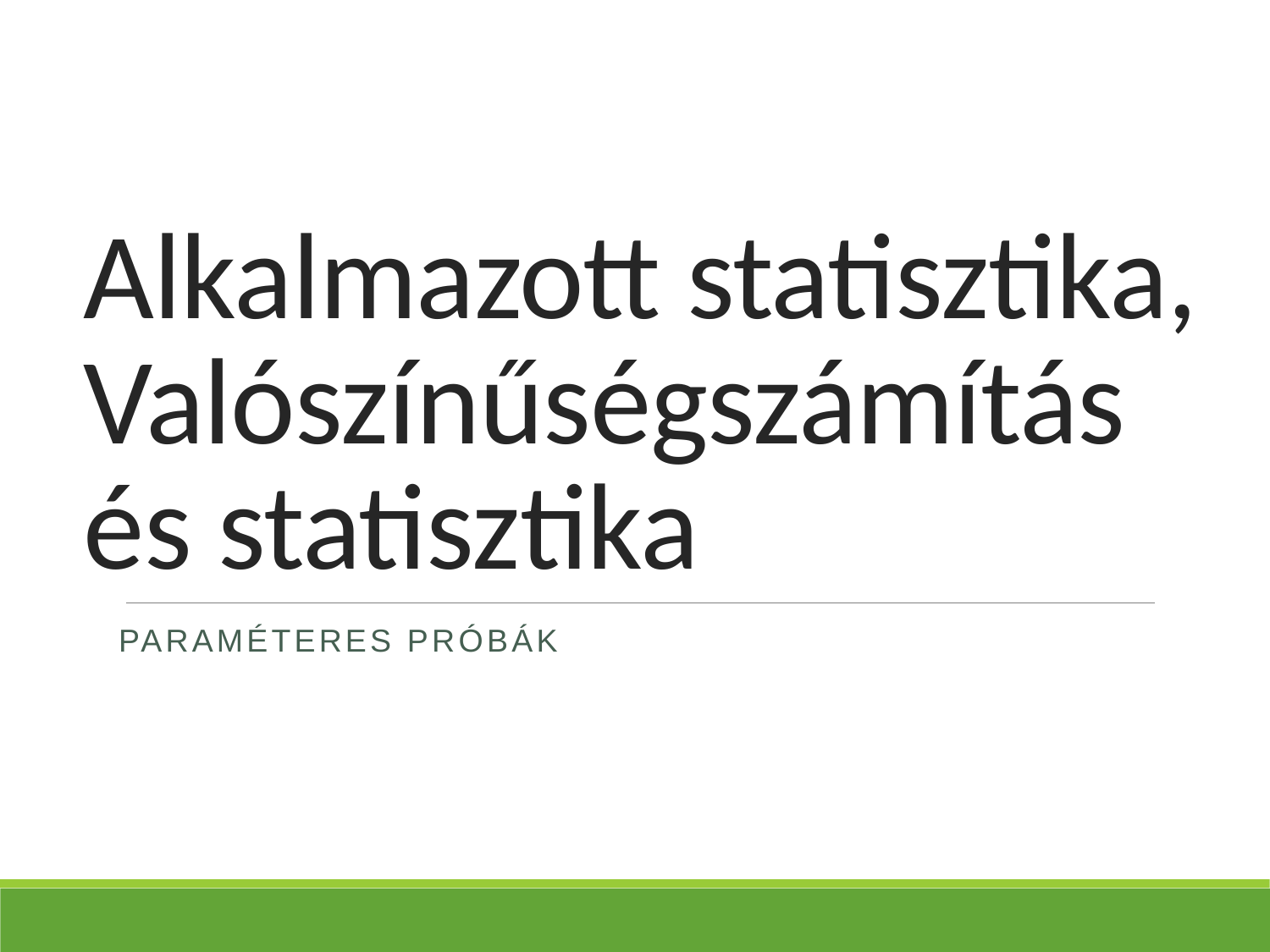

Alkalmazott statisztika, Valószínűségszámítás és statisztika
paraméteres próbák